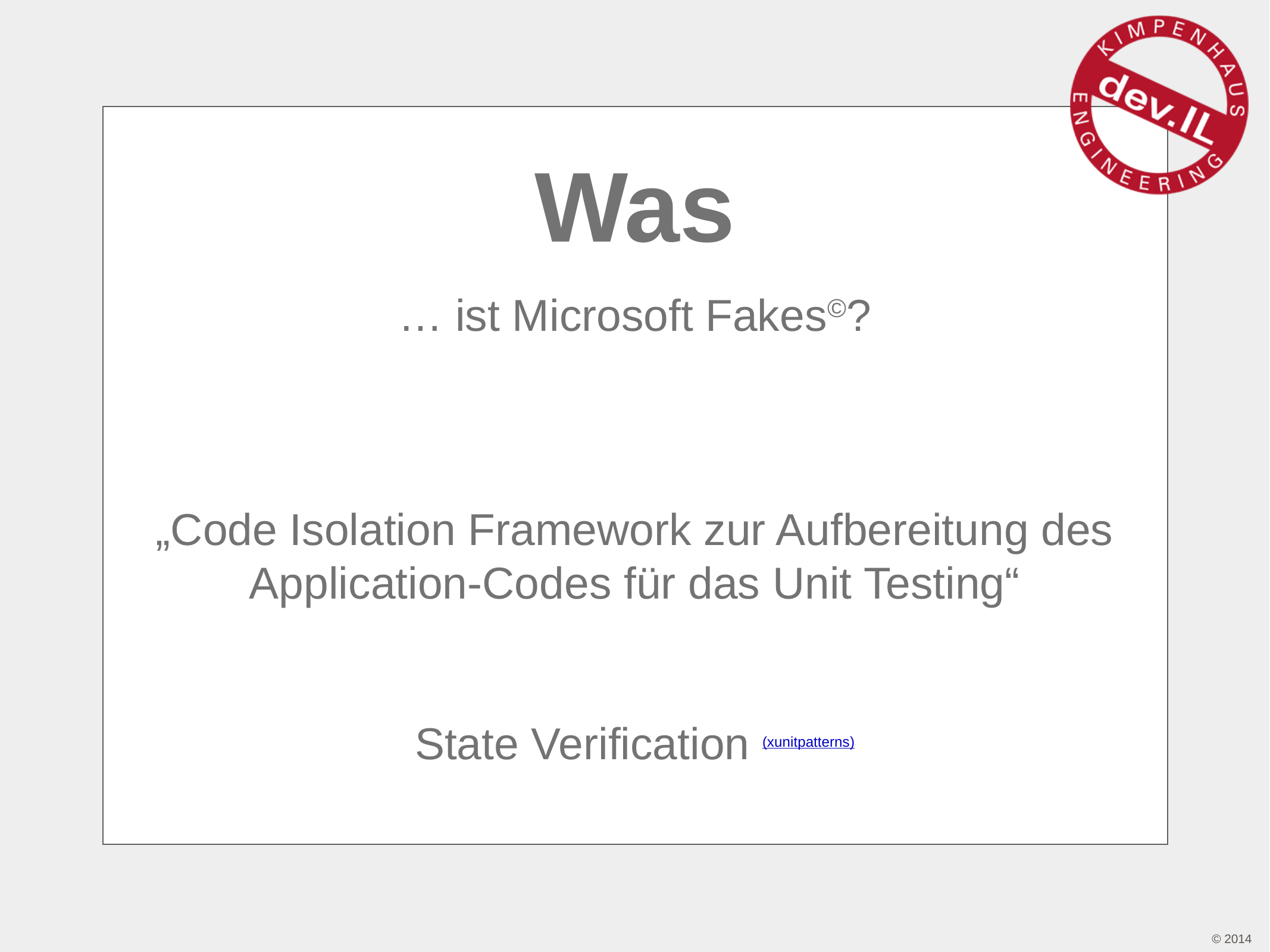

# Was
… ist Microsoft Fakes©?

„Code Isolation Framework zur Aufbereitung des Application-Codes für das Unit Testing“

State Verification (xunitpatterns)